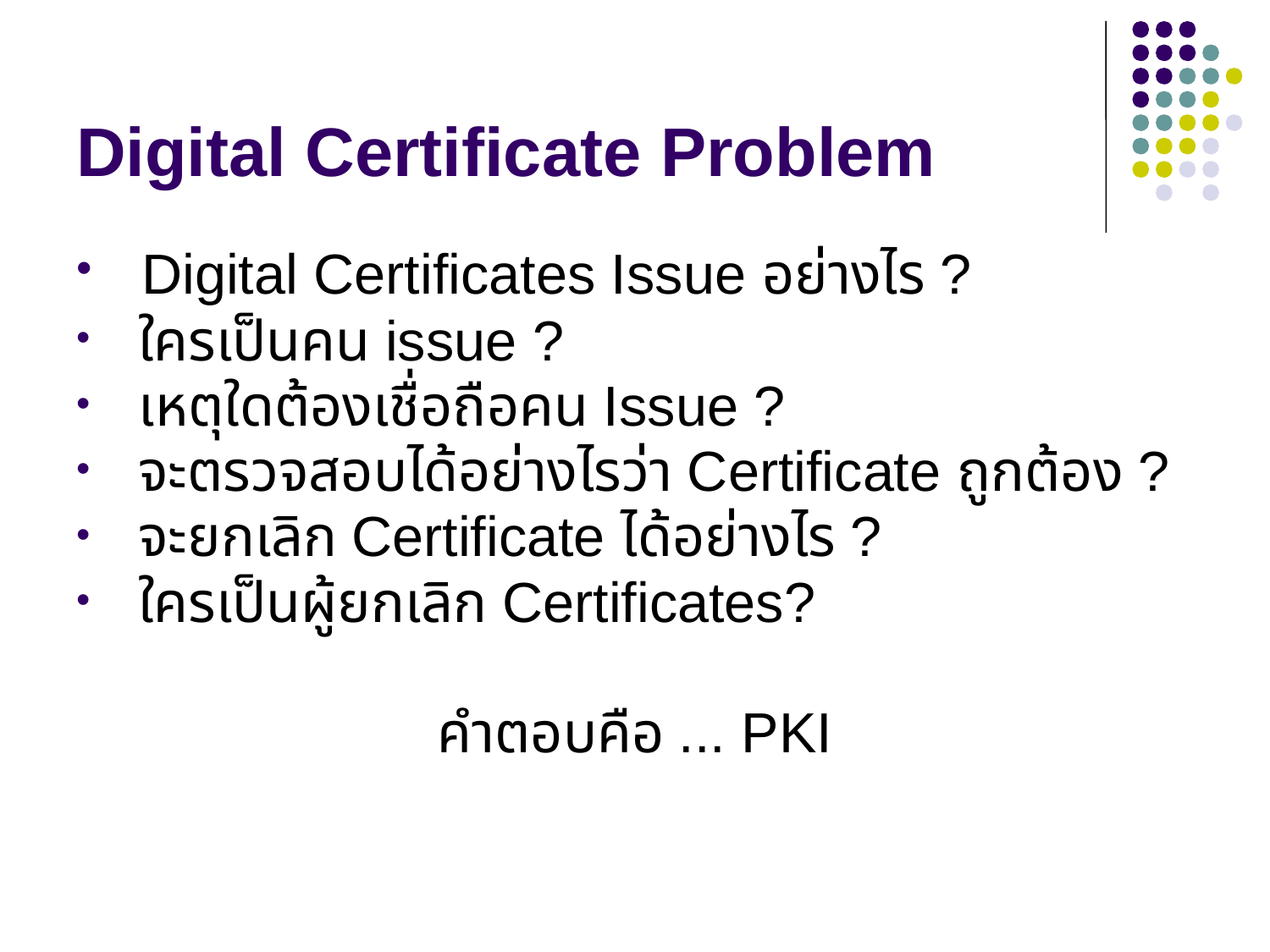

# Digital Certificate Problem
 Digital Certificates Issue อย่างไร ?
 ใครเป็นคน issue ?
 เหตุใดต้องเชื่อถือคน Issue ?
 จะตรวจสอบได้อย่างไรว่า Certificate ถูกต้อง ?
 จะยกเลิก Certificate ได้อย่างไร ?
 ใครเป็นผู้ยกเลิก Certificates?

คำตอบคือ ... PKI